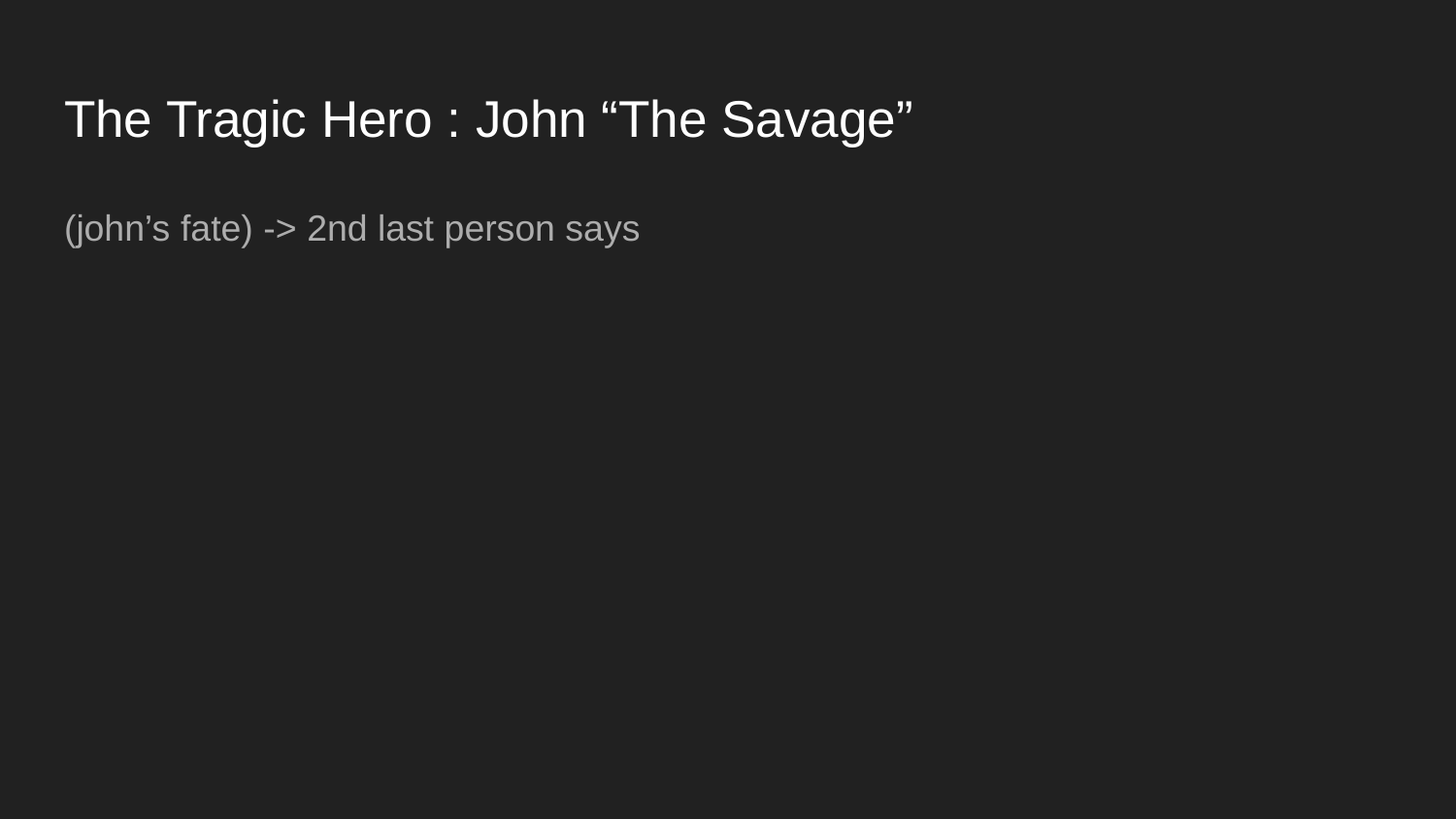

# The Tragic Hero : John “The Savage”
(john’s fate) -> 2nd last person says